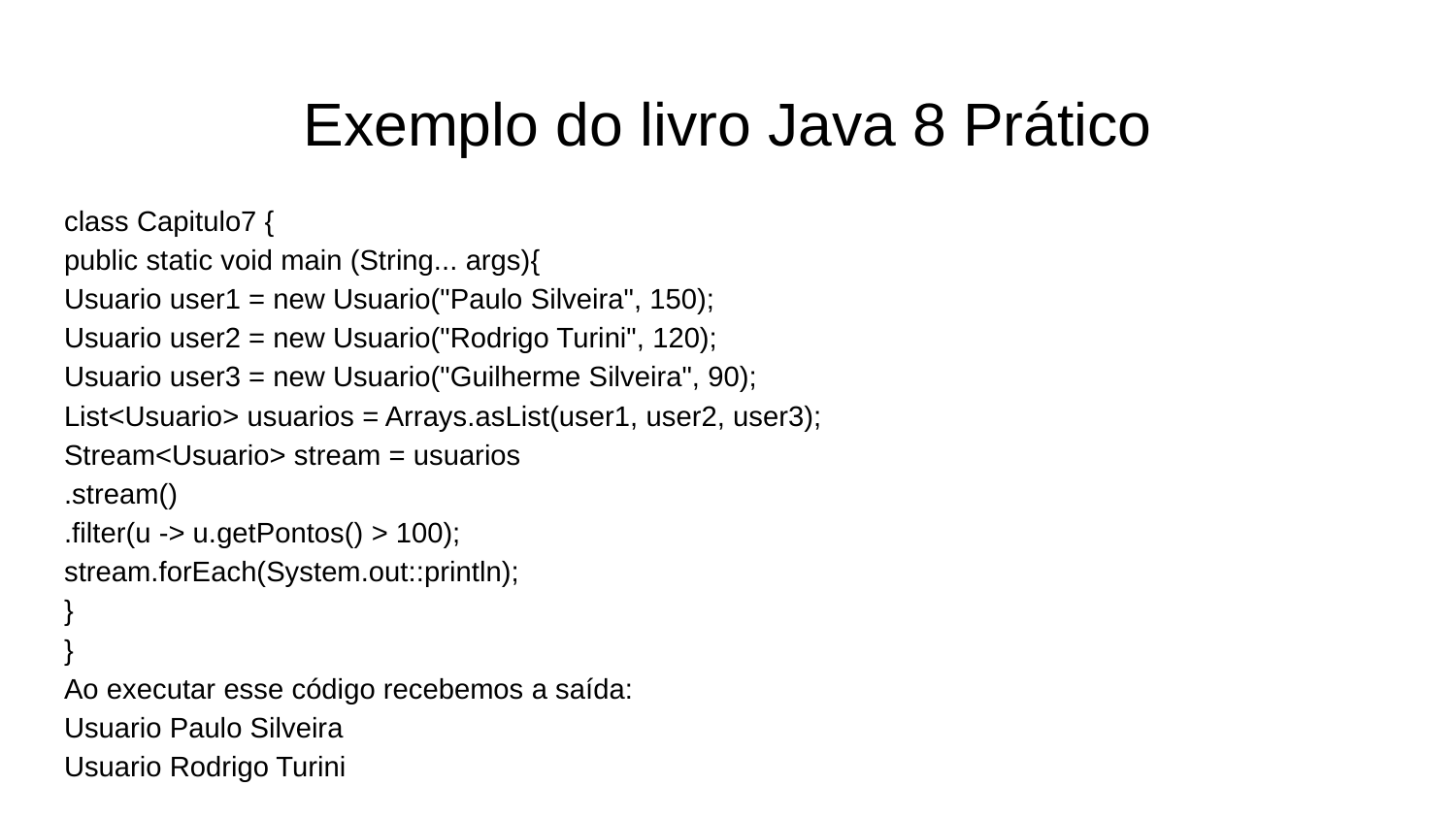

# Exemplo do livro Java 8 Prático
class Capitulo7 {
public static void main (String... args){
Usuario user1 = new Usuario("Paulo Silveira", 150);
Usuario user2 = new Usuario("Rodrigo Turini", 120);
Usuario user3 = new Usuario("Guilherme Silveira", 90);
List<Usuario> usuarios = Arrays.asList(user1, user2, user3);
Stream<Usuario> stream = usuarios
.stream()
.filter(u -> u.getPontos() > 100);
stream.forEach(System.out::println);
}
}
Ao executar esse código recebemos a saída:
Usuario Paulo Silveira
Usuario Rodrigo Turini